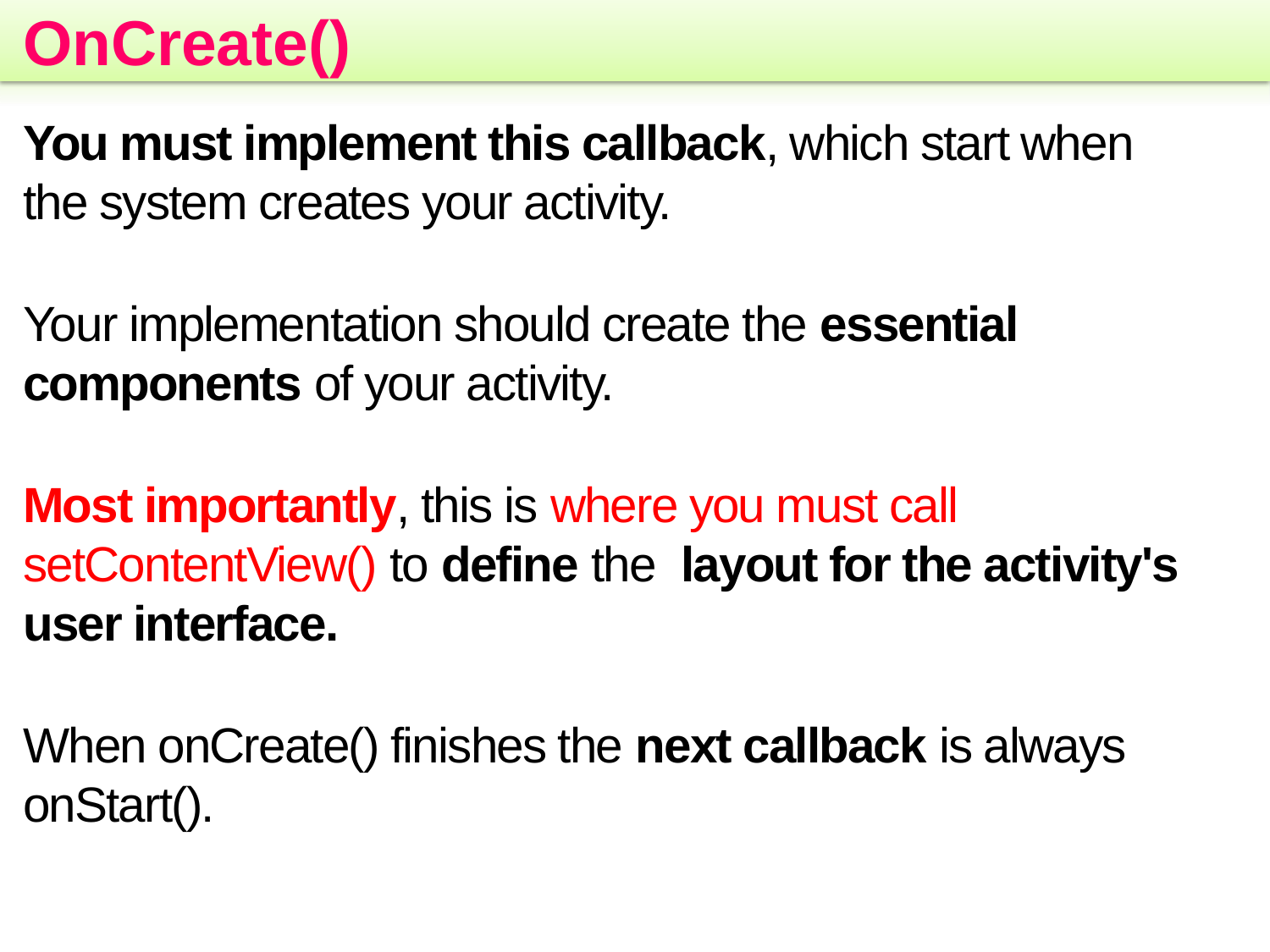

# OnCreate()
You must implement this callback, which start when the system creates your activity.

Your implementation should create the essential components of your activity.

Most importantly, this is where you must call setContentView() to define the  layout for the activity's user interface.

When onCreate() finishes the next callback is always  onStart().